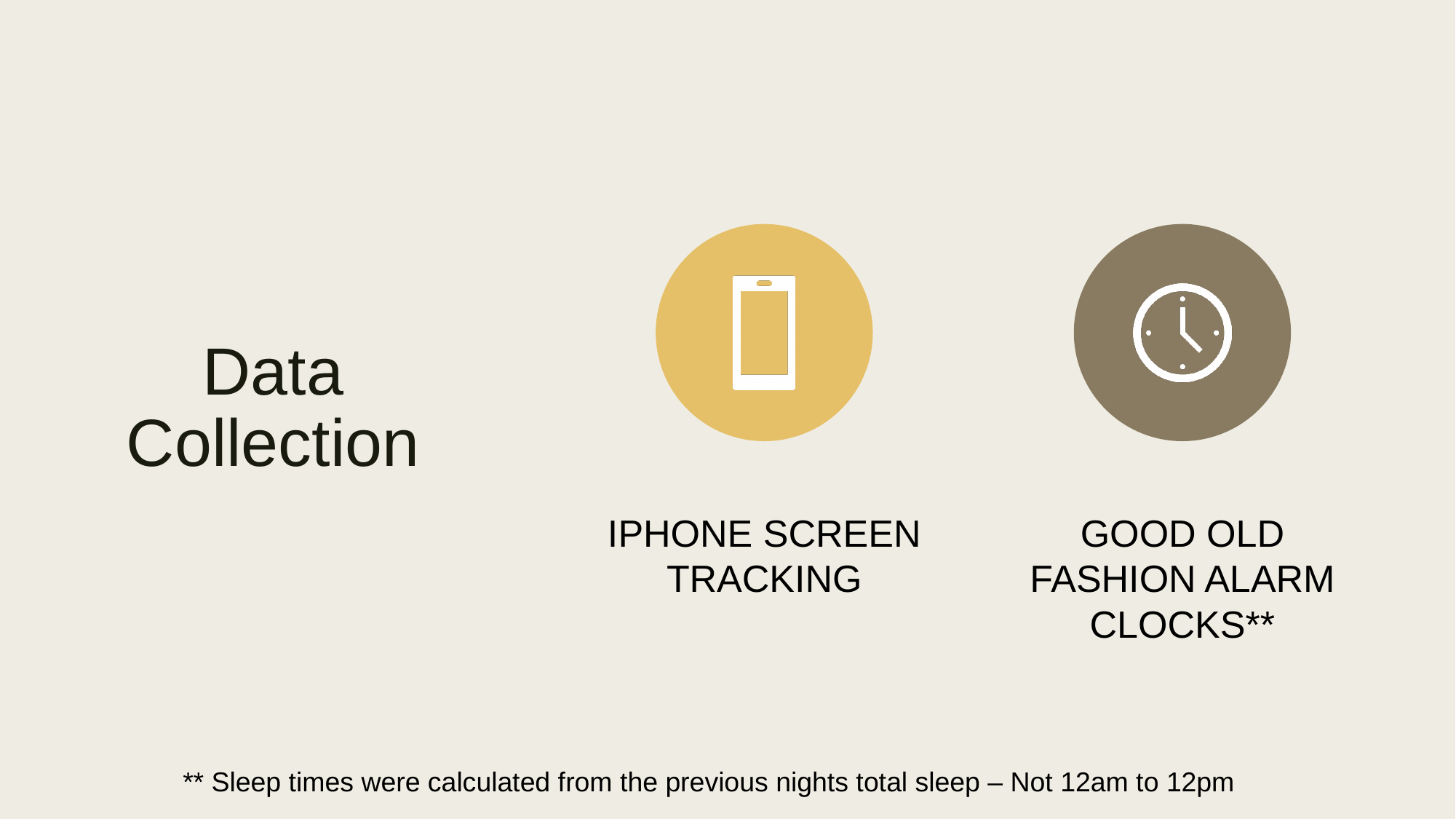

# Data Collection
iPhone Screen tracking
Good old fashion alarm clocks**
** Sleep times were calculated from the previous nights total sleep – Not 12am to 12pm